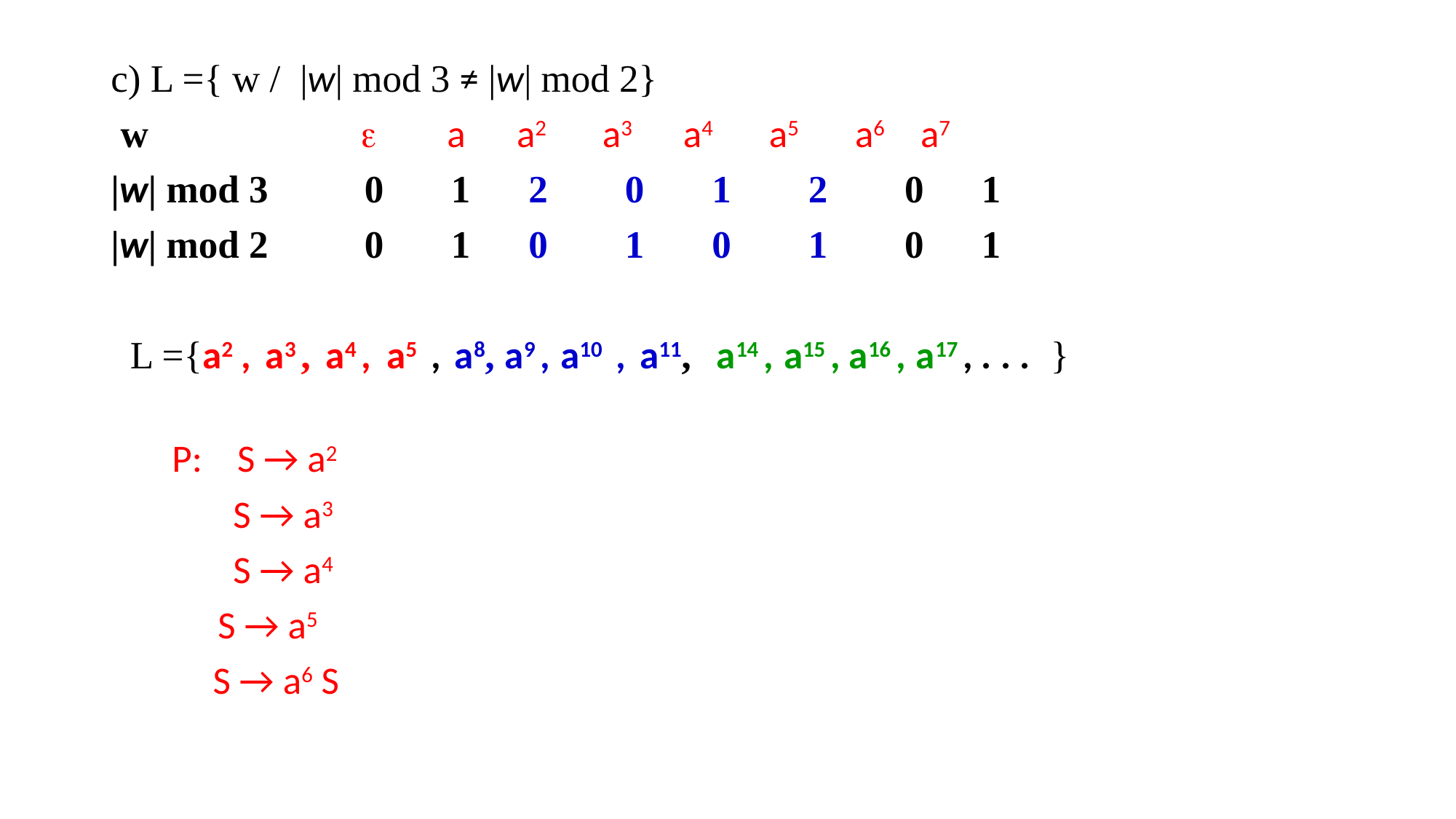

c) L ={ w /  |w| mod 3 ≠ |w| mod 2}
 w                      ε        a          a2           a3          a4           a5           a6       a7
|w| mod 3          0       1      2        0       1        2        0      1
|w| mod 2          0       1      0        1       0        1        0      1

  L ={a2 ,  a3 ,   a4 ,   a5  ,  a8,  a9 ,  a10  ,  a11,     a14 ,  a15 , a16 ,  a17 , . . .    }

       P:    S → a2
              S → a3
              S → a4
                     S → a5
                    S → a6 S